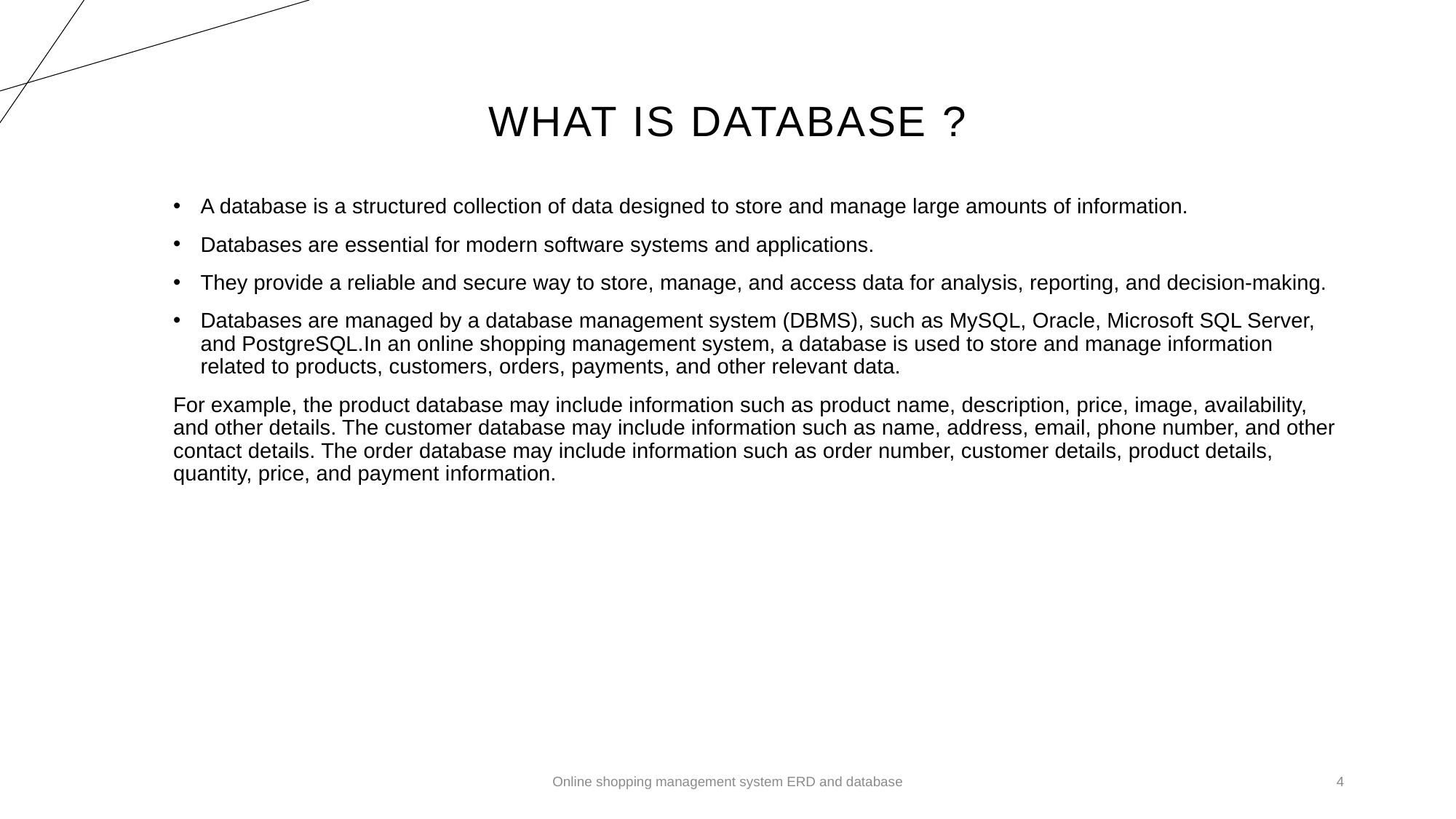

# What is Database ?
A database is a structured collection of data designed to store and manage large amounts of information.
Databases are essential for modern software systems and applications.
They provide a reliable and secure way to store, manage, and access data for analysis, reporting, and decision-making.
Databases are managed by a database management system (DBMS), such as MySQL, Oracle, Microsoft SQL Server, and PostgreSQL.In an online shopping management system, a database is used to store and manage information related to products, customers, orders, payments, and other relevant data.
For example, the product database may include information such as product name, description, price, image, availability, and other details. The customer database may include information such as name, address, email, phone number, and other contact details. The order database may include information such as order number, customer details, product details, quantity, price, and payment information.
Online shopping management system ERD and database
4